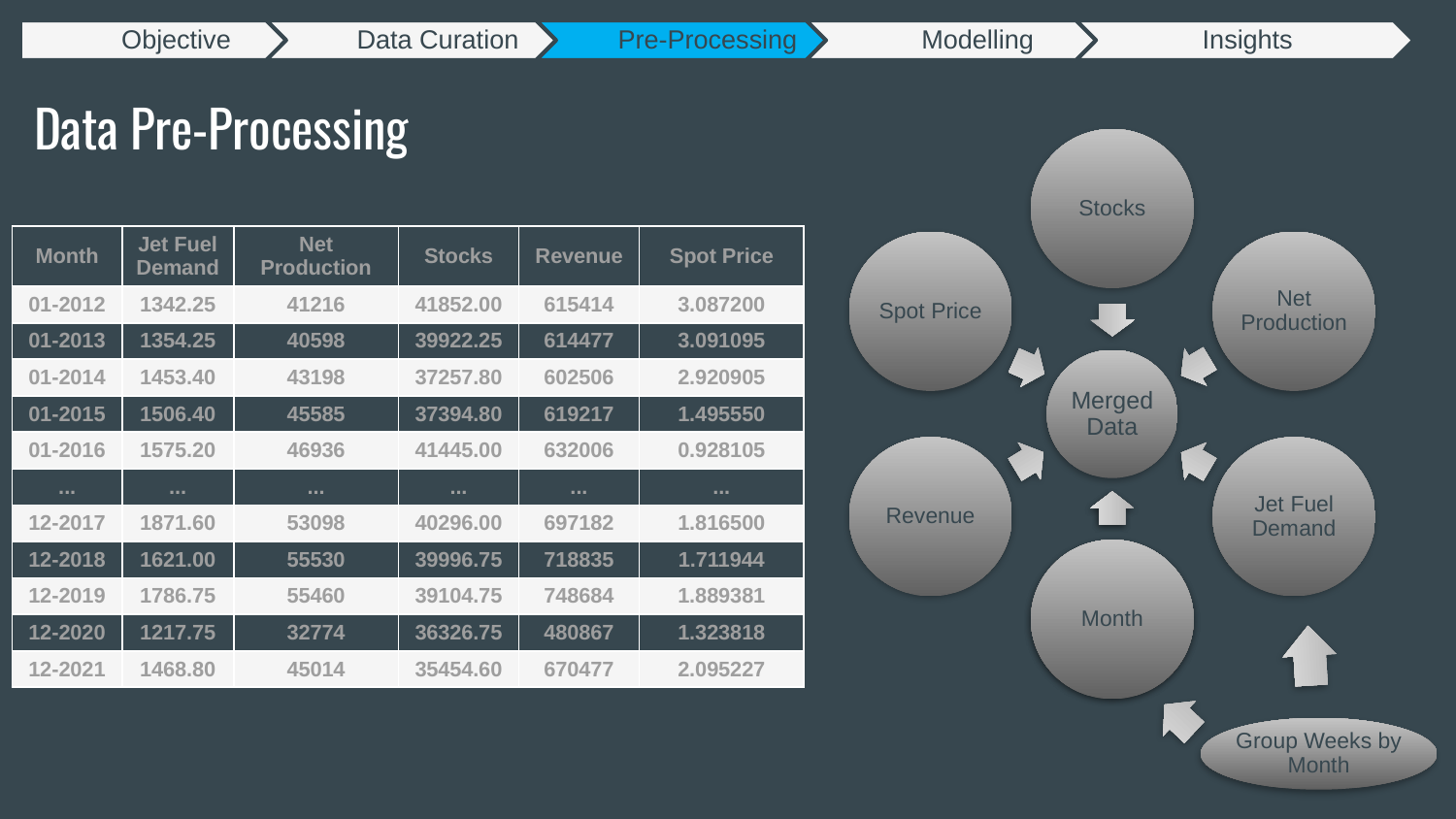

Objective

Data Curation

Pre-Processing

Modelling

Insights
# Data Pre-Processing
Stocks
Spot Price
Net Production

Merged Data
Revenue
Jet Fuel Demand

Month
Month

Group Weeks by Month
| Month | Jet Fuel Demand | Net Production | Stocks | Revenue | Spot Price |
| --- | --- | --- | --- | --- | --- |
| 01-2012 | 1342.25 | 41216 | 41852.00 | 615414 | 3.087200 |
| 01-2013 | 1354.25 | 40598 | 39922.25 | 614477 | 3.091095 |
| 01-2014 | 1453.40 | 43198 | 37257.80 | 602506 | 2.920905 |
| 01-2015 | 1506.40 | 45585 | 37394.80 | 619217 | 1.495550 |
| 01-2016 | 1575.20 | 46936 | 41445.00 | 632006 | 0.928105 |
| ... | ... | ... | ... | ... | ... |
| 12-2017 | 1871.60 | 53098 | 40296.00 | 697182 | 1.816500 |
| 12-2018 | 1621.00 | 55530 | 39996.75 | 718835 | 1.711944 |
| 12-2019 | 1786.75 | 55460 | 39104.75 | 748684 | 1.889381 |
| 12-2020 | 1217.75 | 32774 | 36326.75 | 480867 | 1.323818 |
| 12-2021 | 1468.80 | 45014 | 35454.60 | 670477 | 2.095227 |